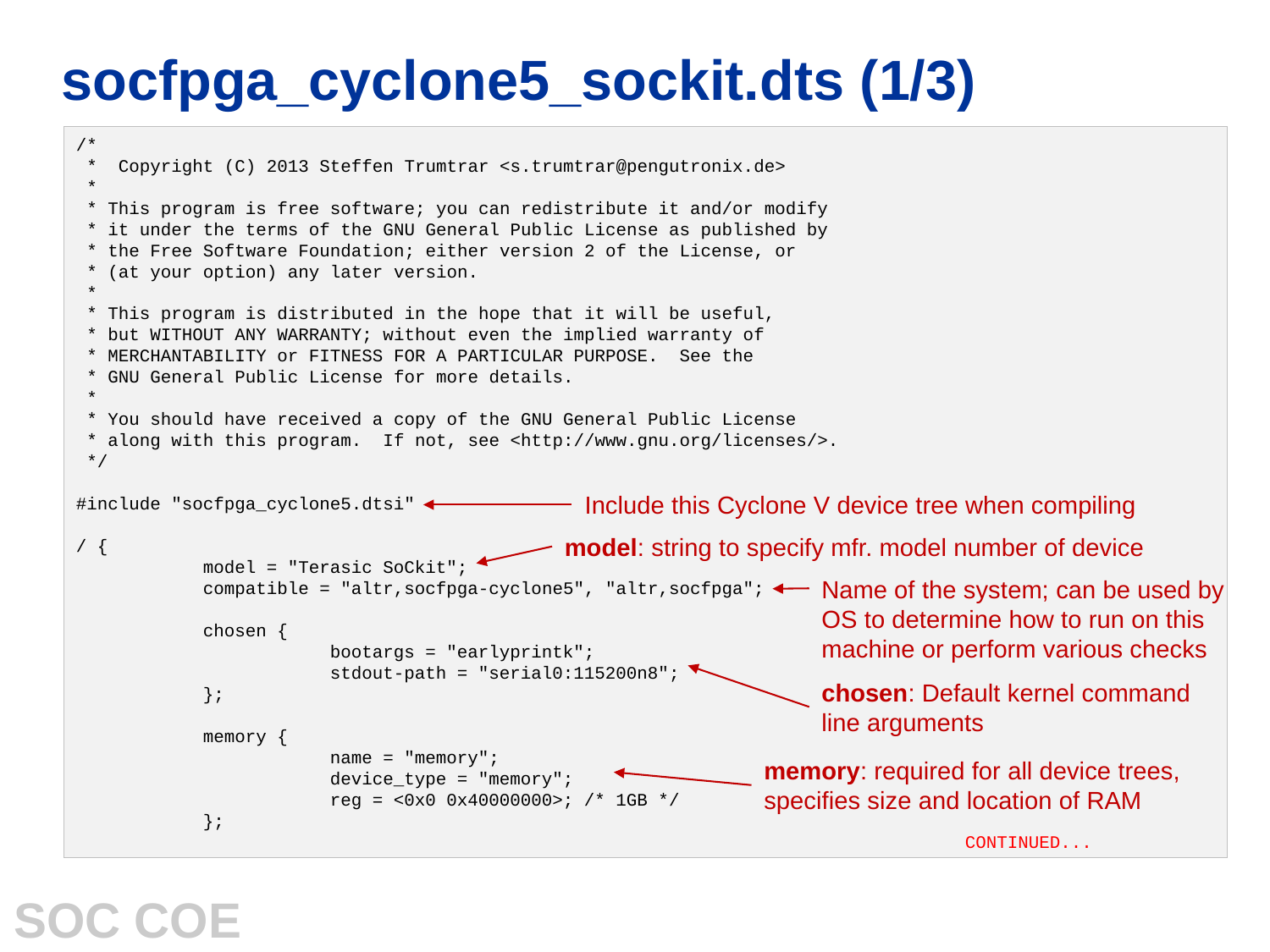

# socfpga_cyclone5_sockit.dts (1/3)
/*
 *  Copyright (C) 2013 Steffen Trumtrar <s.trumtrar@pengutronix.de>
 *
 * This program is free software; you can redistribute it and/or modify
 * it under the terms of the GNU General Public License as published by
 * the Free Software Foundation; either version 2 of the License, or
 * (at your option) any later version.
 *
 * This program is distributed in the hope that it will be useful,
 * but WITHOUT ANY WARRANTY; without even the implied warranty of
 * MERCHANTABILITY or FITNESS FOR A PARTICULAR PURPOSE.  See the
 * GNU General Public License for more details.
 *
 * You should have received a copy of the GNU General Public License
 * along with this program.  If not, see <http://www.gnu.org/licenses/>.
 */

#include "socfpga_cyclone5.dtsi"

/ {
	model = "Terasic SoCkit";
	compatible = "altr,socfpga-cyclone5", "altr,socfpga";

	chosen {
		bootargs = "earlyprintk";
		stdout-path = "serial0:115200n8";
	};

	memory {
		name = "memory";
		device_type = "memory";
		reg = <0x0 0x40000000>; /* 1GB */
	};
							CONTINUED...
Include this Cyclone V device tree when compiling
model: string to specify mfr. model number of device
Name of the system; can be used by OS to determine how to run on this machine or perform various checks
chosen: Default kernel command line arguments
memory: required for all device trees, specifies size and location of RAM